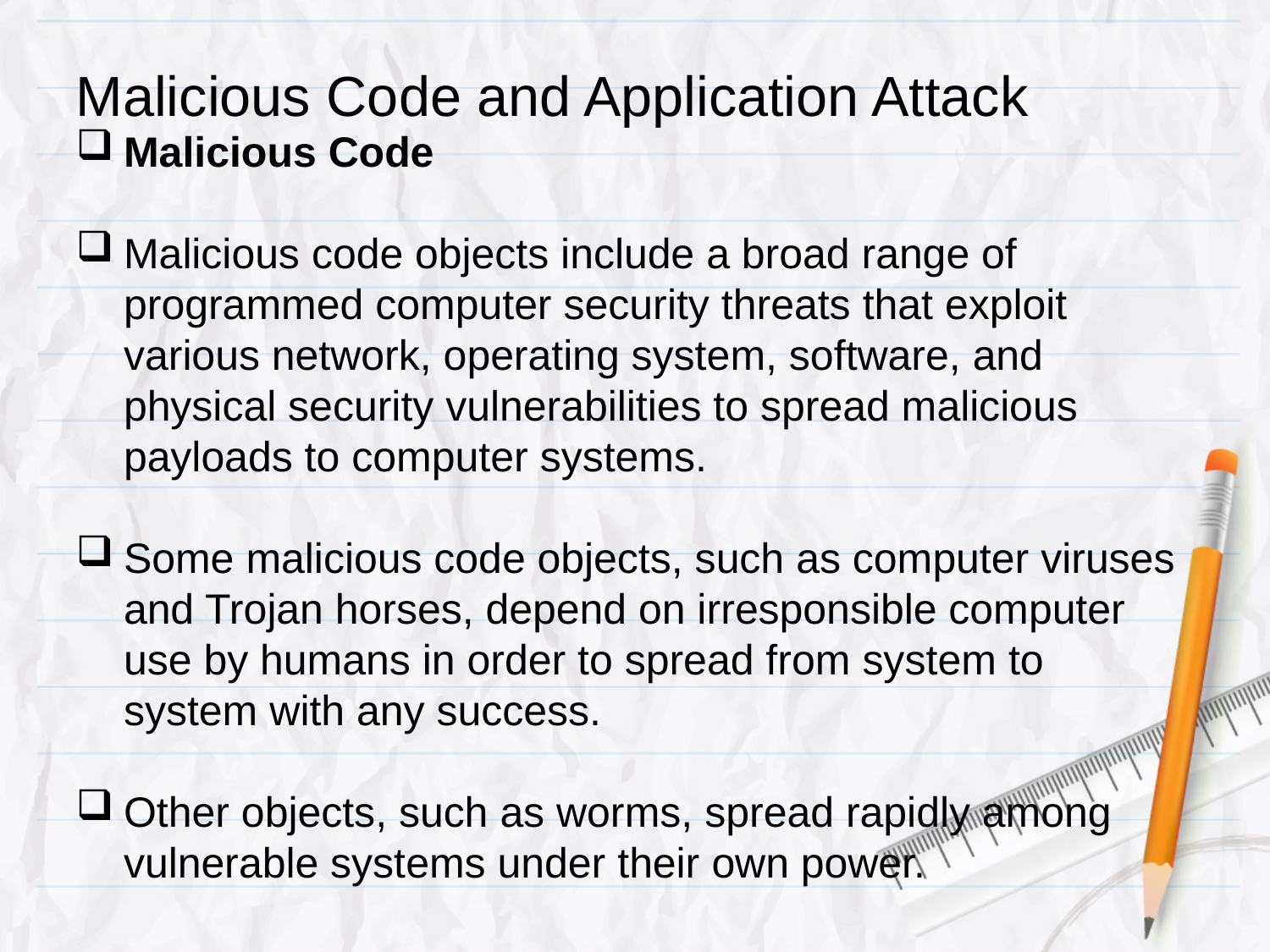

# Malicious Code and Application Attack
Malicious Code

Malicious code objects include a broad range of programmed computer security threats that exploit various network, operating system, software, and physical security vulnerabilities to spread malicious payloads to computer systems.

Some malicious code objects, such as computer viruses and Trojan horses, depend on irresponsible computer use by humans in order to spread from system to system with any success.

Other objects, such as worms, spread rapidly among vulnerable systems under their own power.